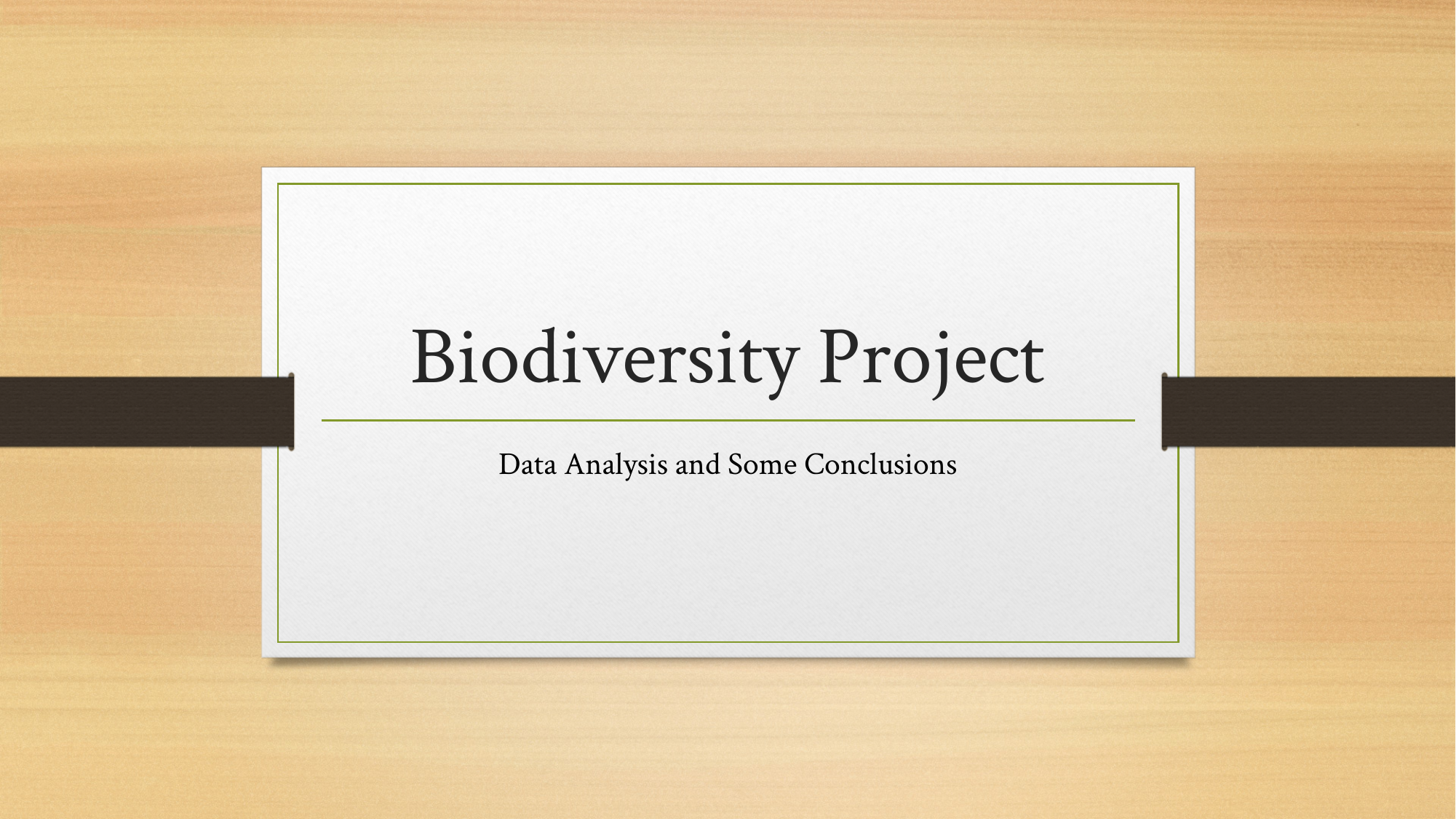

# Biodiversity Project
Data Analysis and Some Conclusions